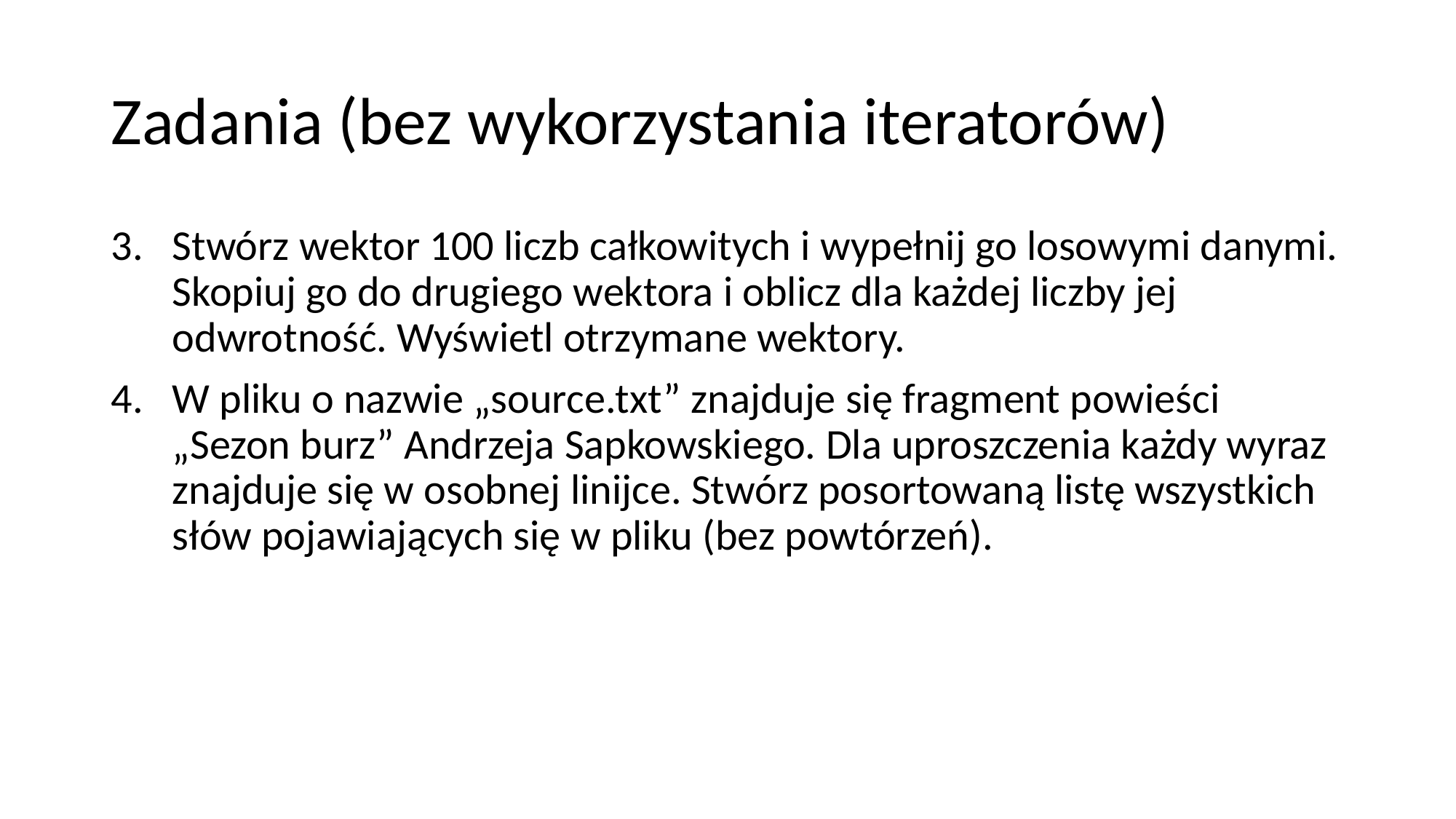

# Zadania (bez wykorzystania iteratorów)
Stwórz wektor 100 liczb całkowitych i wypełnij go losowymi danymi. Skopiuj go do drugiego wektora i oblicz dla każdej liczby jej odwrotność. Wyświetl otrzymane wektory.
W pliku o nazwie „source.txt” znajduje się fragment powieści „Sezon burz” Andrzeja Sapkowskiego. Dla uproszczenia każdy wyraz znajduje się w osobnej linijce. Stwórz posortowaną listę wszystkich słów pojawiających się w pliku (bez powtórzeń).